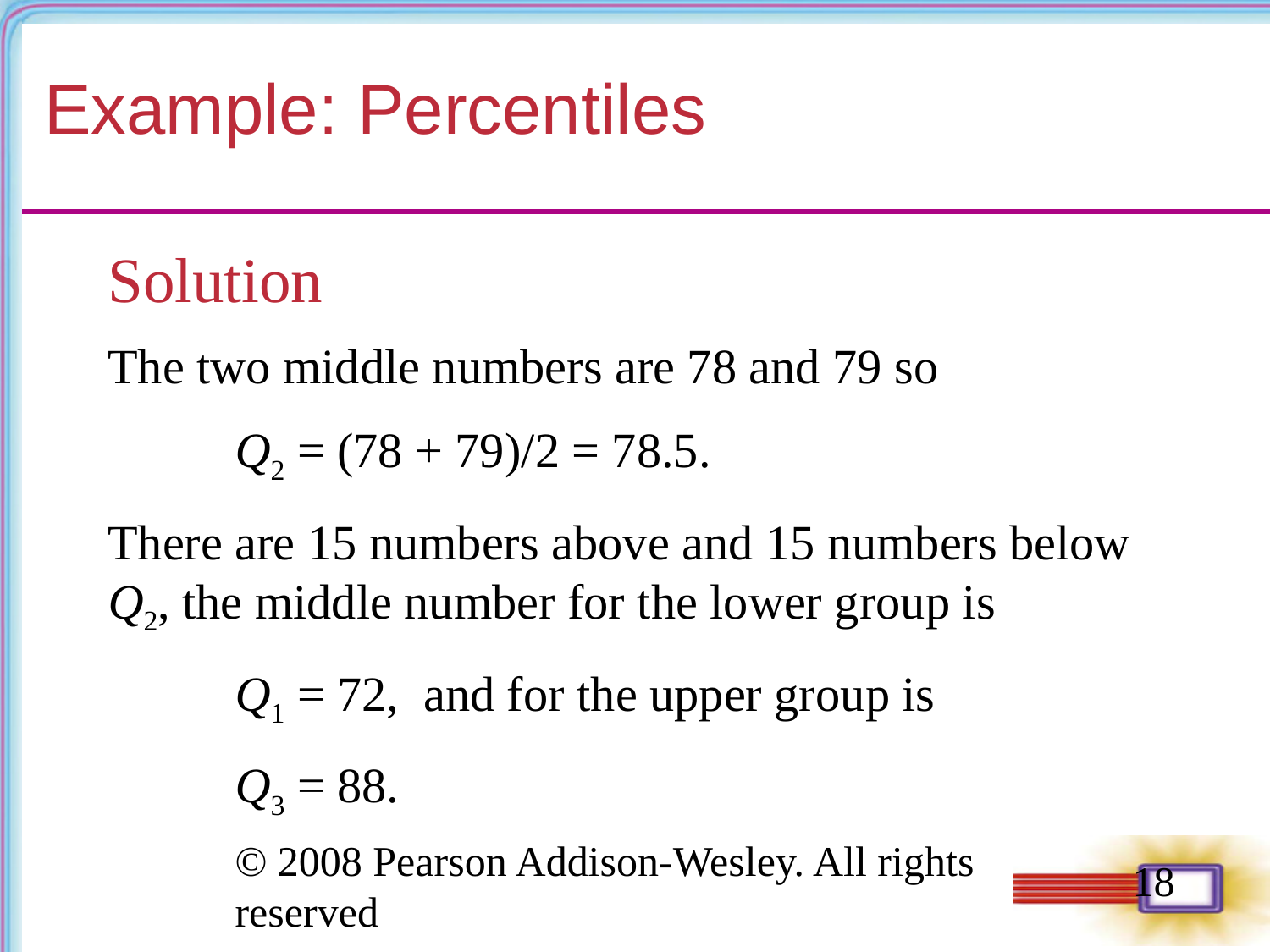

# Example: Percentiles
Solution
The two middle numbers are 78 and 79 so
	Q2 = (78 + 79)/2 = 78.5.
There are 15 numbers above and 15 numbers below Q2, the middle number for the lower group is
	Q1 = 72,  and for the upper group is
	Q3 = 88.
18
© 2008 Pearson Addison-Wesley. All rights reserved